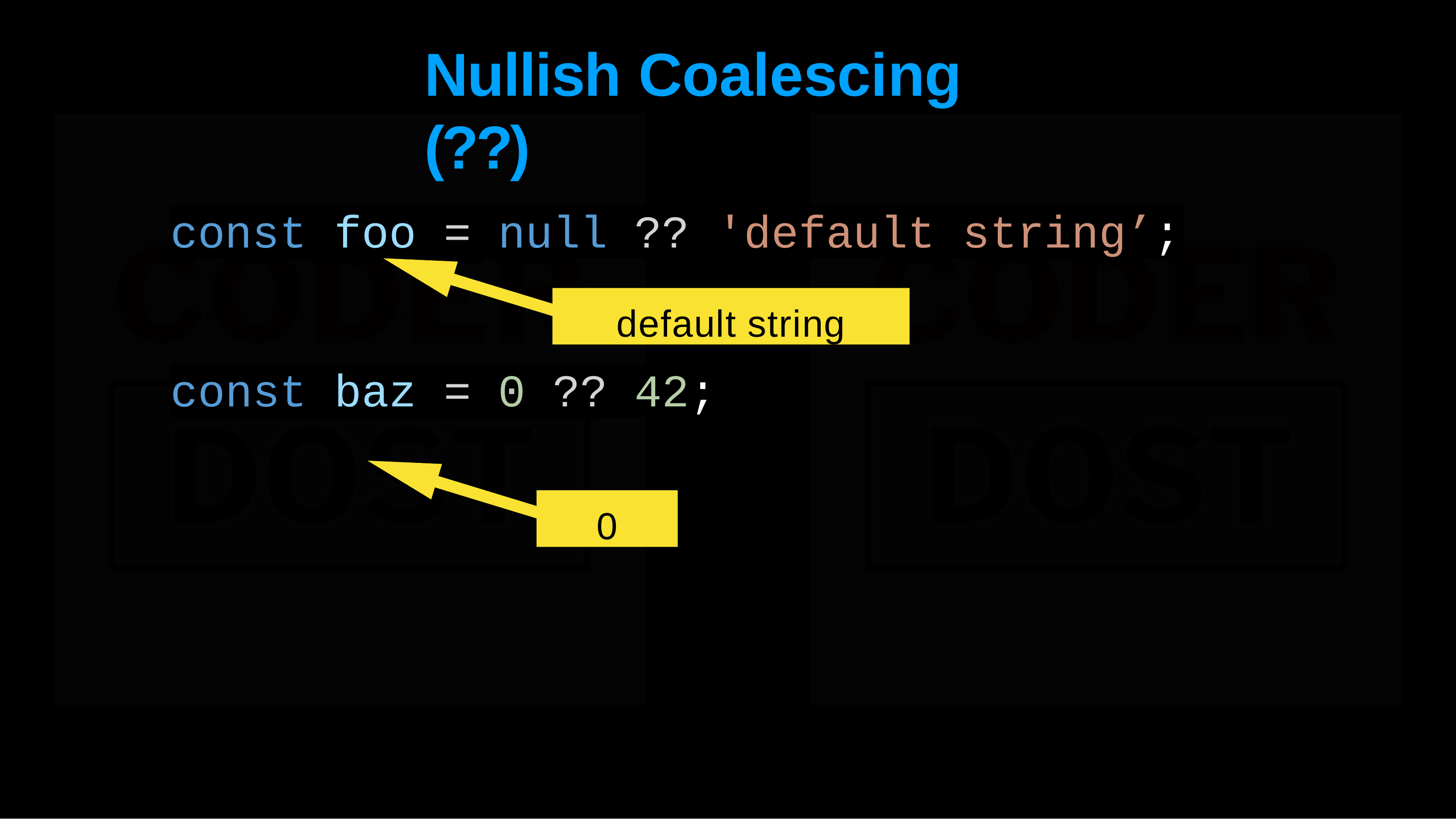

# Nullish	Coalescing	(??)
const foo = null ?? 'default string’;

default string
const baz = 0 ?? 42;

0